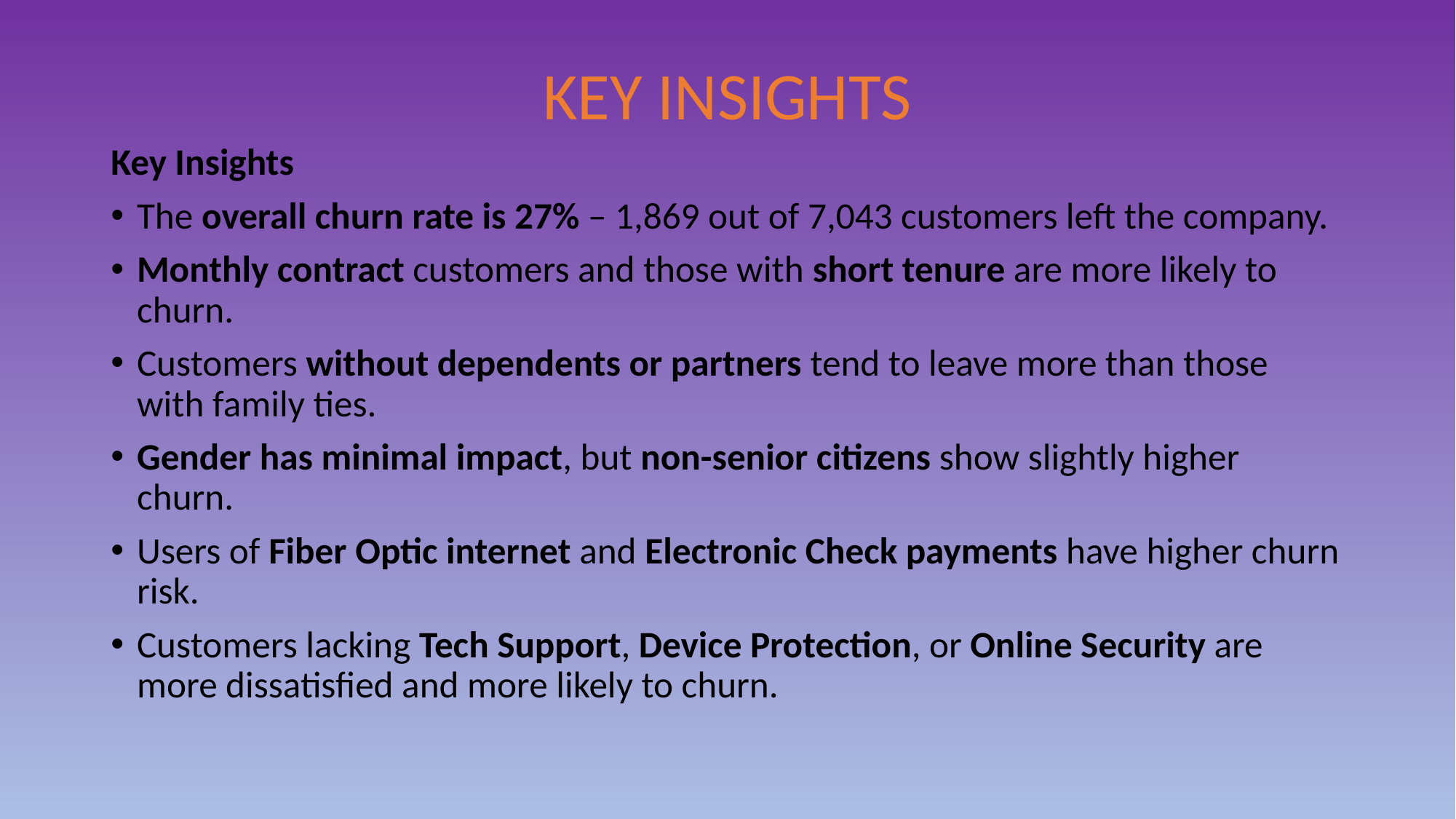

# KEY INSIGHTS
Key Insights
The overall churn rate is 27% – 1,869 out of 7,043 customers left the company.
Monthly contract customers and those with short tenure are more likely to churn.
Customers without dependents or partners tend to leave more than those with family ties.
Gender has minimal impact, but non-senior citizens show slightly higher churn.
Users of Fiber Optic internet and Electronic Check payments have higher churn risk.
Customers lacking Tech Support, Device Protection, or Online Security are more dissatisfied and more likely to churn.